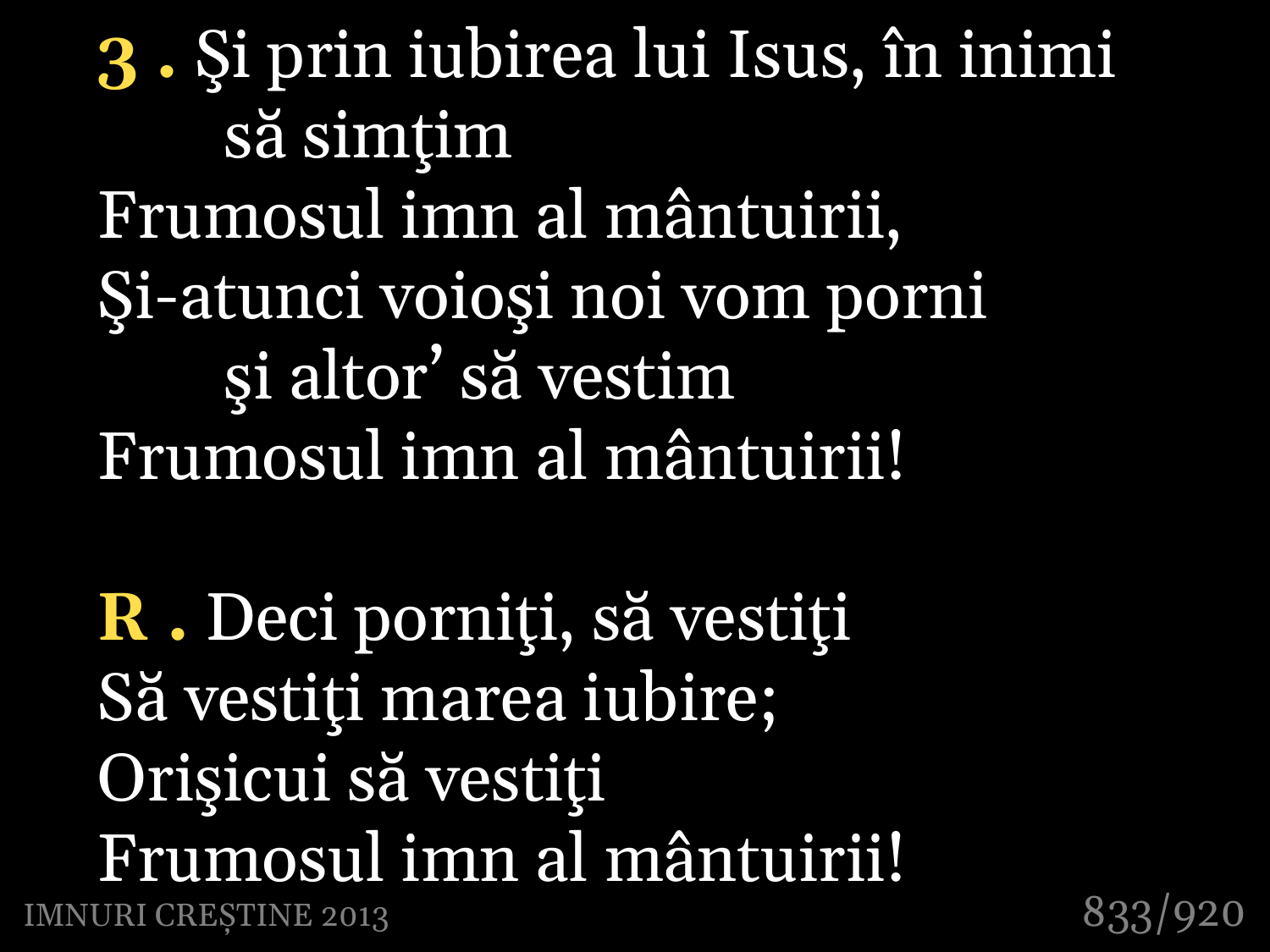

3 . Şi prin iubirea lui Isus, în inimi
	să simţim
Frumosul imn al mântuirii,
Şi-atunci voioşi noi vom porni
	şi altor’ să vestim
Frumosul imn al mântuirii!

R . Deci porniţi, să vestiţi
Să vestiţi marea iubire;
Orişicui să vestiţi
Frumosul imn al mântuirii!
833/920
IMNURI CREȘTINE 2013